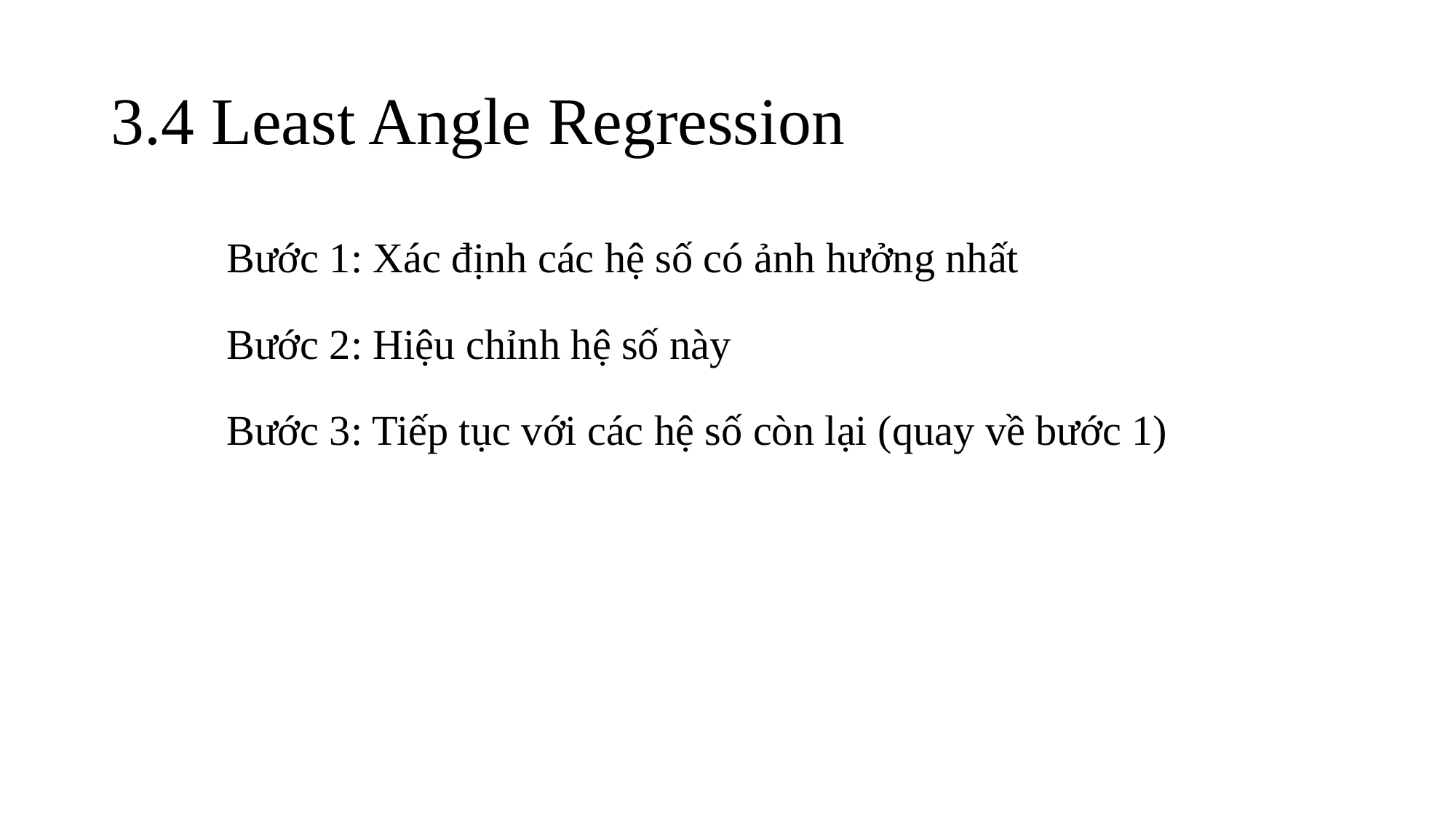

# 3.4 Least Angle Regression
Bước 1: Xác định các hệ số có ảnh hưởng nhất
Bước 2: Hiệu chỉnh hệ số này
Bước 3: Tiếp tục với các hệ số còn lại (quay về bước 1)